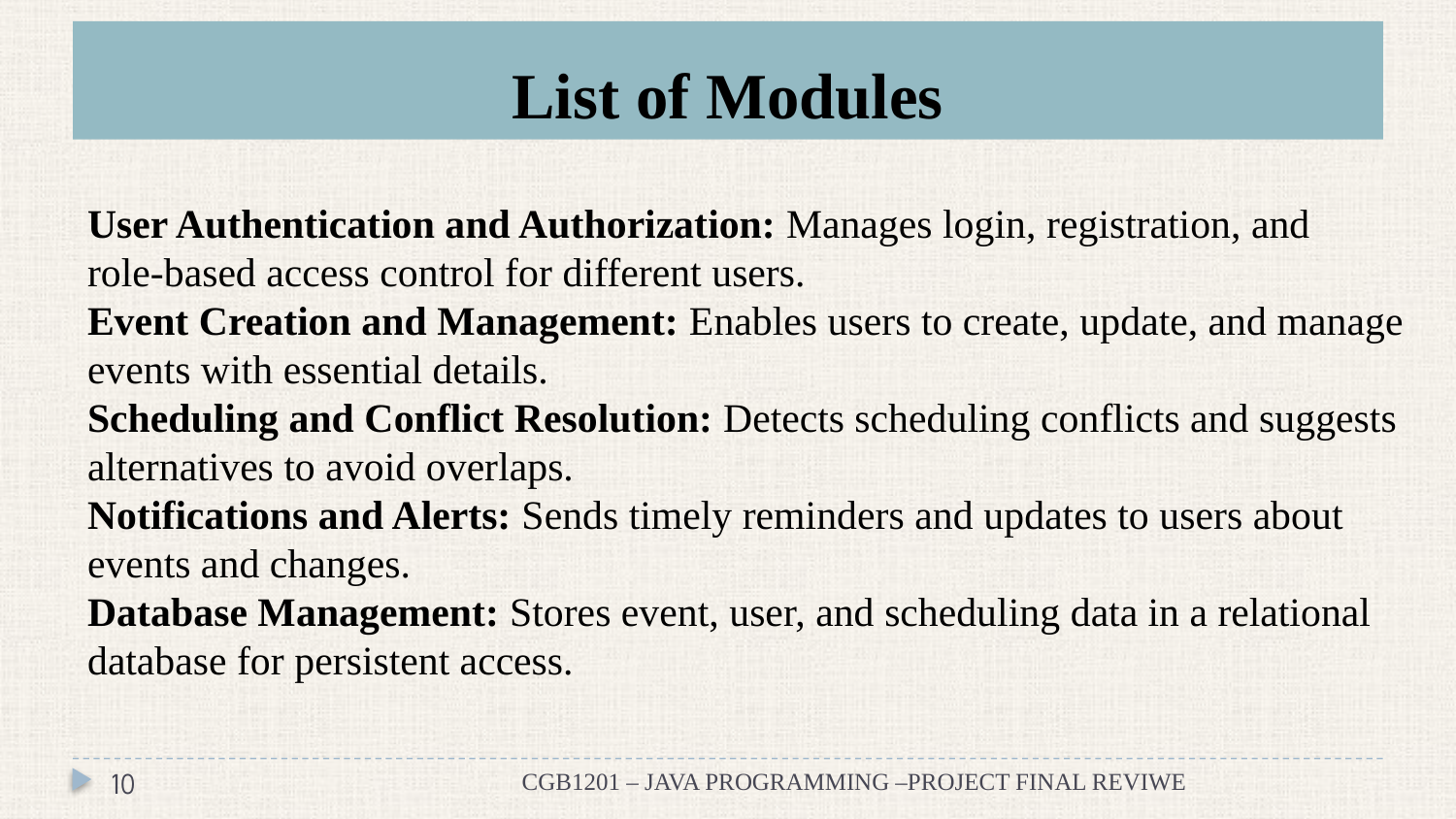

# List of Modules
User Authentication and Authorization: Manages login, registration, and
role-based access control for different users.
Event Creation and Management: Enables users to create, update, and manage
events with essential details.
Scheduling and Conflict Resolution: Detects scheduling conflicts and suggests
alternatives to avoid overlaps.
Notifications and Alerts: Sends timely reminders and updates to users about
events and changes.
Database Management: Stores event, user, and scheduling data in a relational
database for persistent access.
10
CGB1201 – JAVA PROGRAMMING –PROJECT FINAL REVIWE